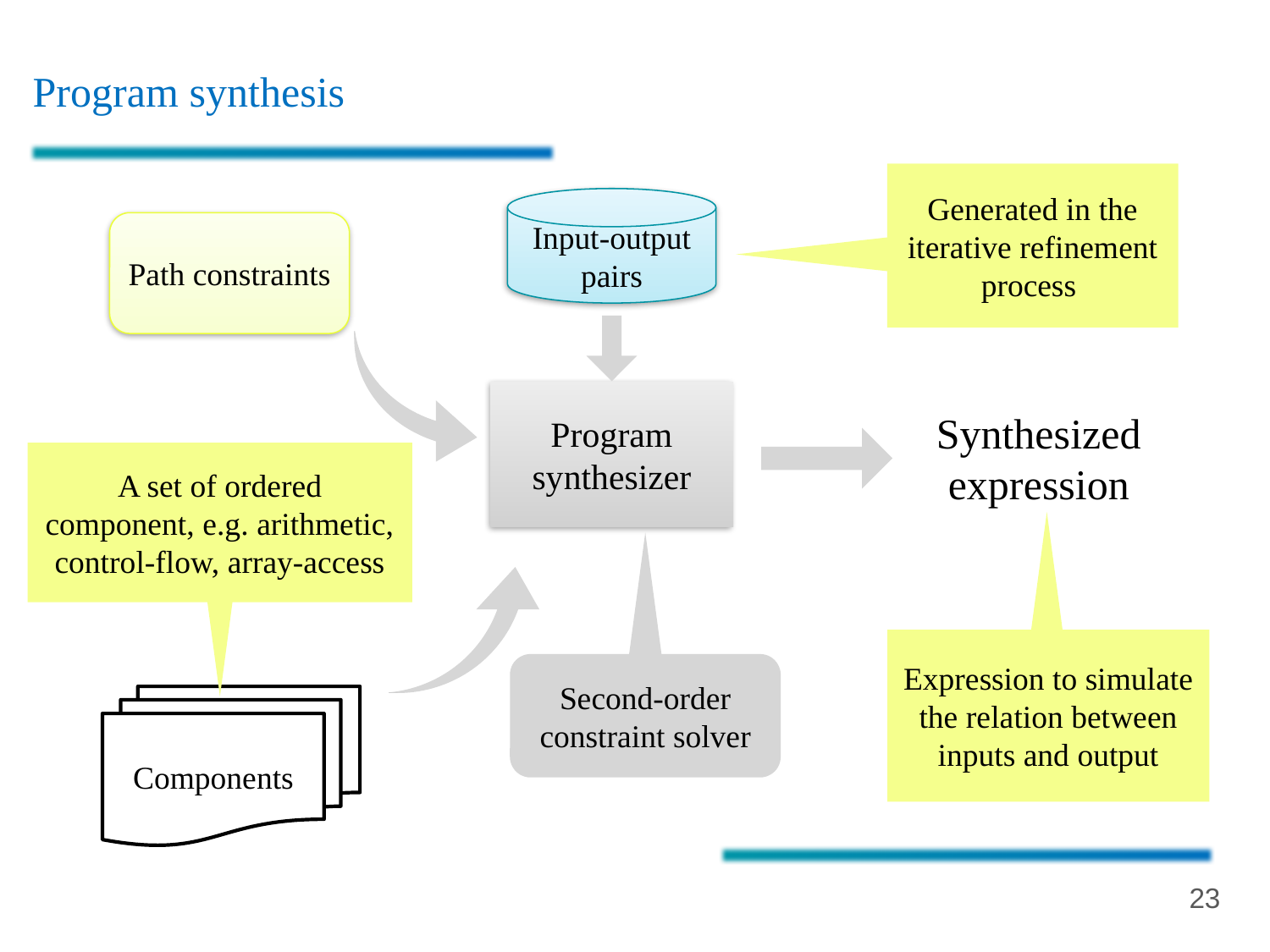

# Program synthesis
Generated in the iterative refinement process

Input-output pairs
Path constraints

Program synthesizer
Synthesized expression

Expression to simulate the relation between inputs and output

A set of ordered component, e.g. arithmetic, control-flow, array-access

Components

Second-order constraint solver

23